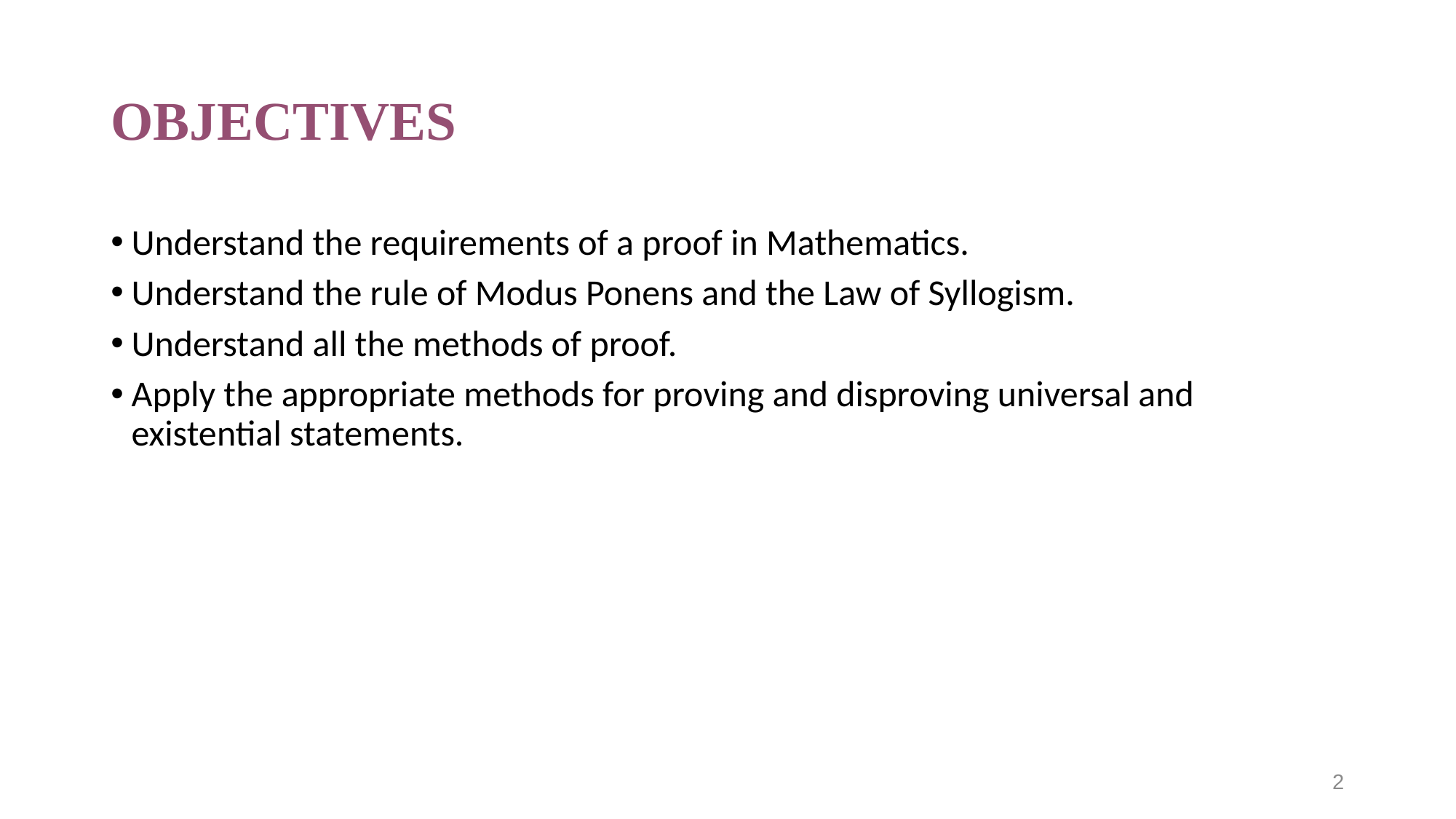

# OBJECTIVES
Understand the requirements of a proof in Mathematics.
Understand the rule of Modus Ponens and the Law of Syllogism.
Understand all the methods of proof.
Apply the appropriate methods for proving and disproving universal and existential statements.
2